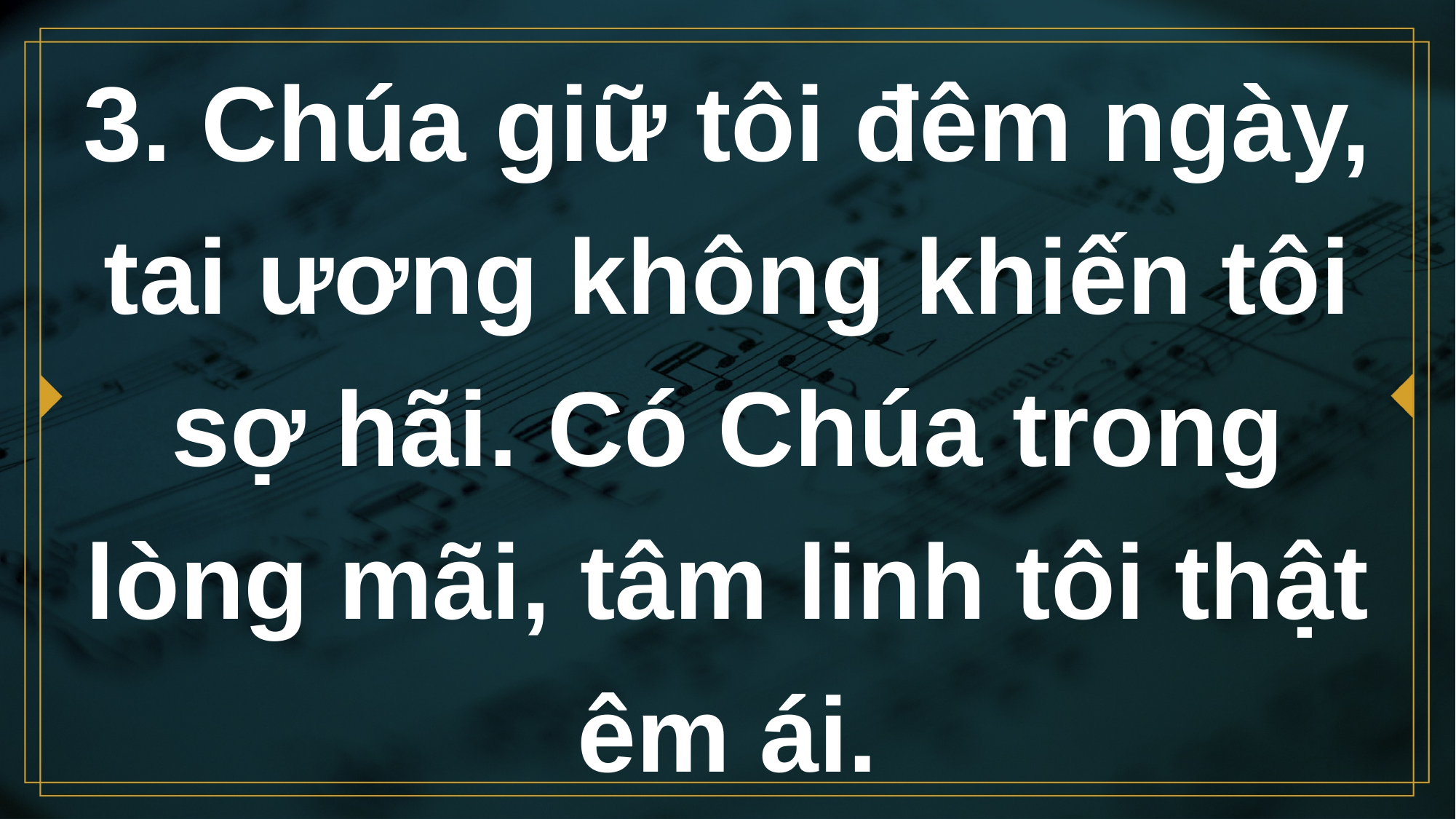

# 3. Chúa giữ tôi đêm ngày, tai ương không khiến tôi sợ hãi. Có Chúa trong lòng mãi, tâm linh tôi thật êm ái.